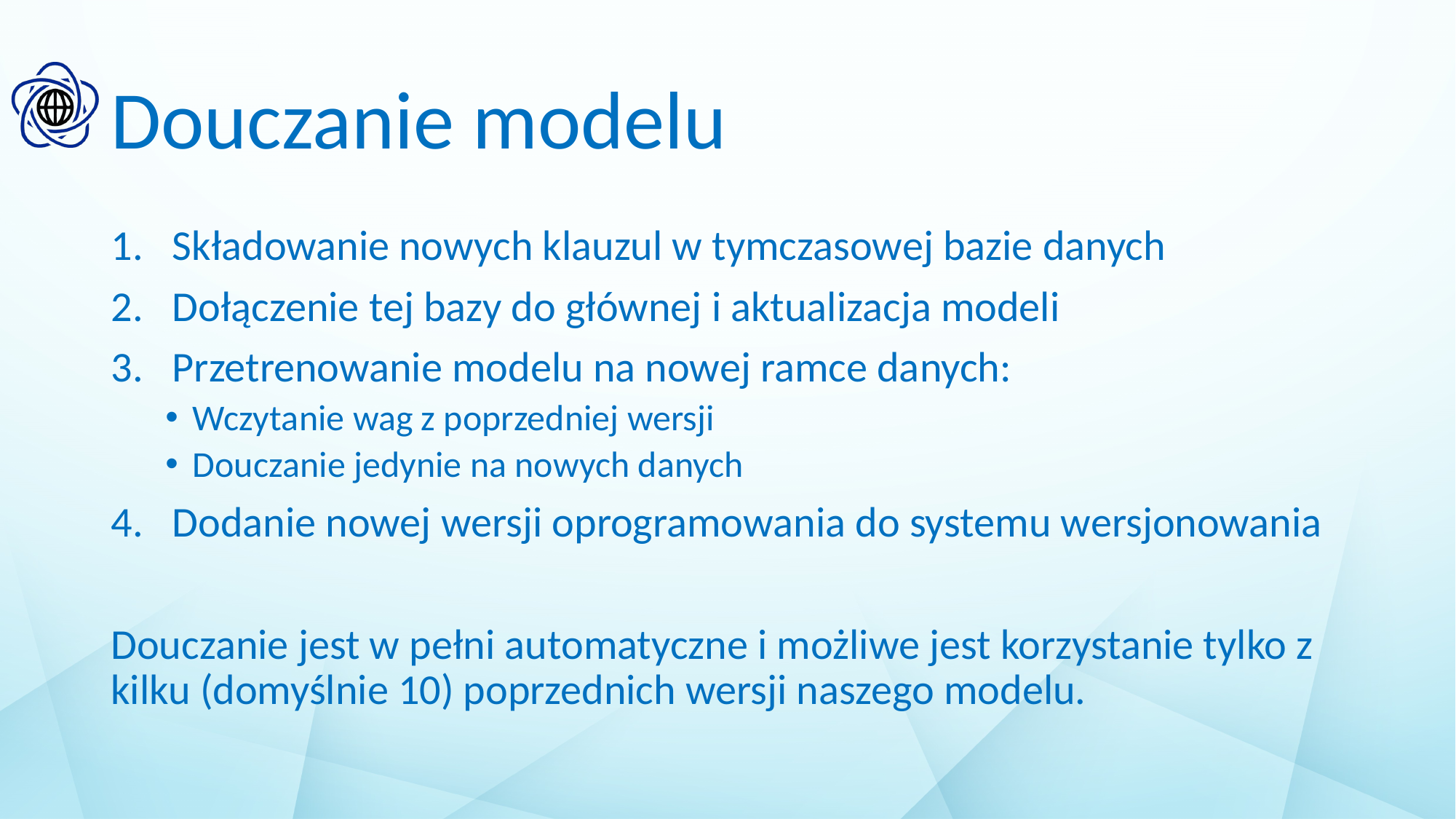

# Douczanie modelu
Składowanie nowych klauzul w tymczasowej bazie danych
Dołączenie tej bazy do głównej i aktualizacja modeli
Przetrenowanie modelu na nowej ramce danych:
Wczytanie wag z poprzedniej wersji
Douczanie jedynie na nowych danych
Dodanie nowej wersji oprogramowania do systemu wersjonowania

Douczanie jest w pełni automatyczne i możliwe jest korzystanie tylko z kilku (domyślnie 10) poprzednich wersji naszego modelu.